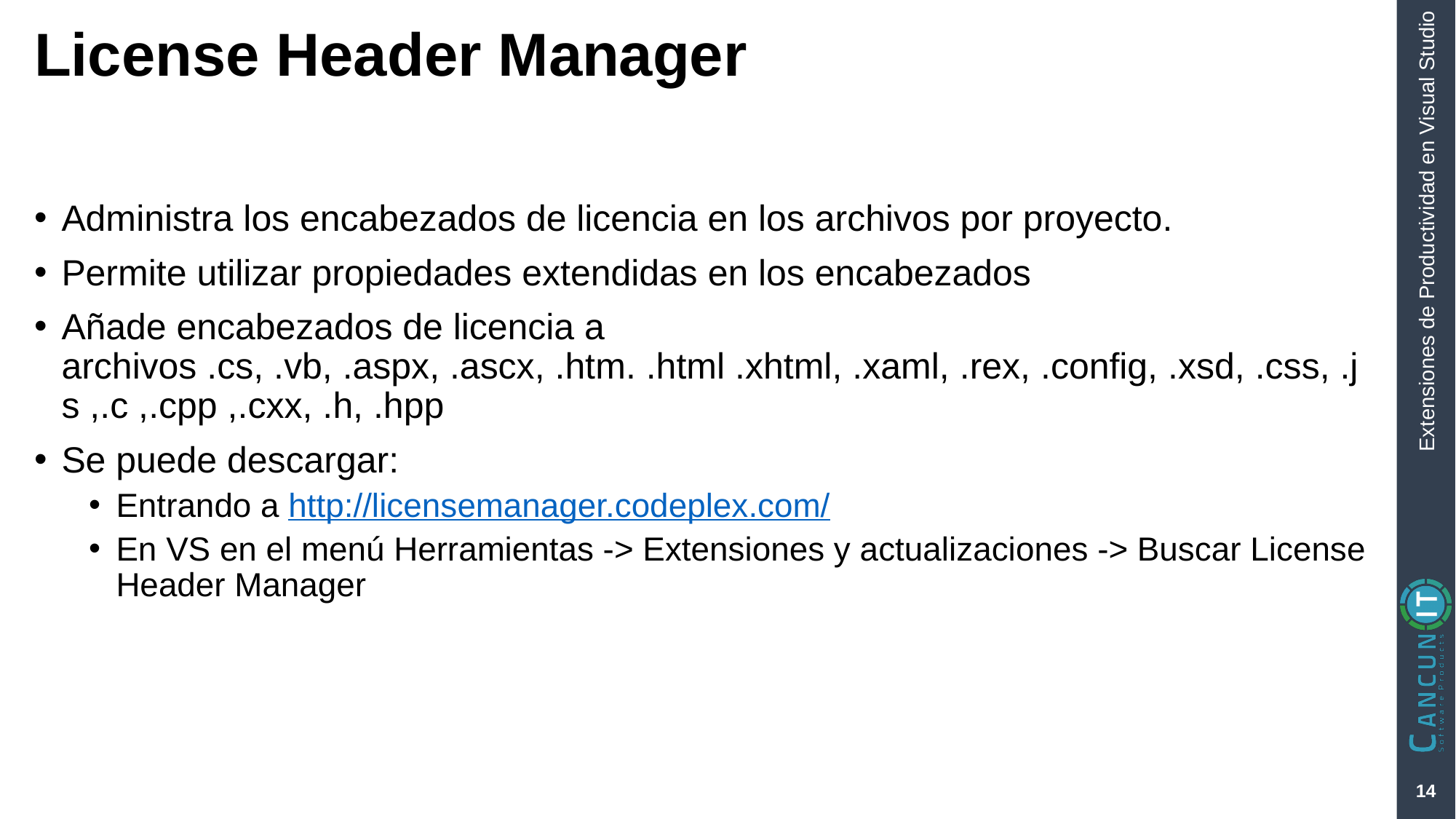

# License Header Manager
Administra los encabezados de licencia en los archivos por proyecto.
Permite utilizar propiedades extendidas en los encabezados
Añade encabezados de licencia a archivos .cs, .vb, .aspx, .ascx, .htm. .html .xhtml, .xaml, .rex, .config, .xsd, .css, .js ,.c ,.cpp ,.cxx, .h, .hpp
Se puede descargar:
Entrando a http://licensemanager.codeplex.com/
En VS en el menú Herramientas -> Extensiones y actualizaciones -> Buscar License Header Manager
14